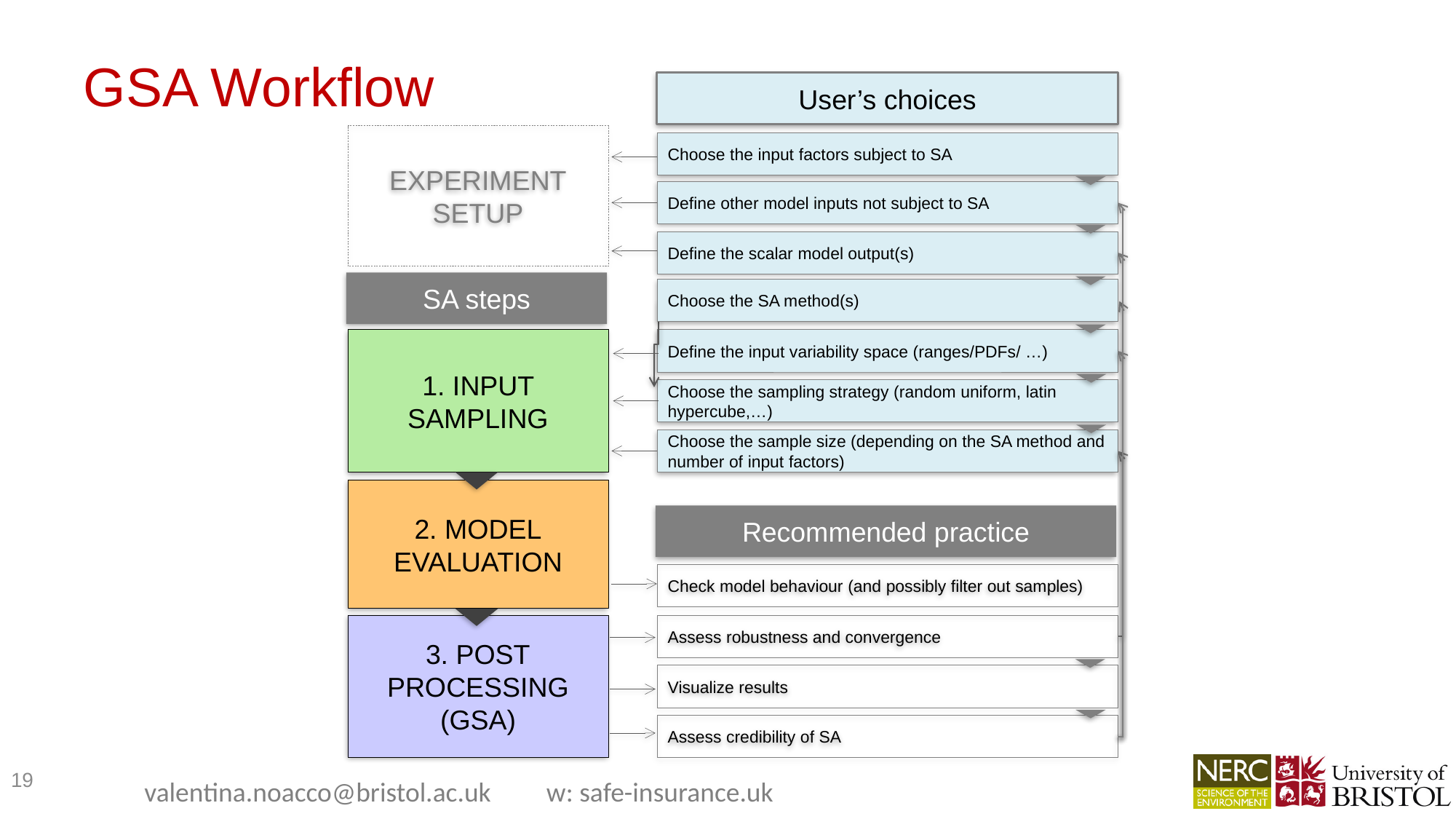

# GSA Workflow
User’s choices
EXPERIMENT
SETUP
Choose the input factors subject to SA

Define other model inputs not subject to SA

Define the scalar model output(s)
SA steps

Choose the SA method(s)

1. INPUT SAMPLING
Define the input variability space (ranges/PDFs/ …)

Choose the sampling strategy (random uniform, latin hypercube,…)

Choose the sample size (depending on the SA method and number of input factors)

2. MODEL
EVALUATION
Recommended practice
Check model behaviour (and possibly filter out samples)

3. POST
PROCESSING
(GSA)
Assess robustness and convergence

Visualize results

Assess credibility of SA
19